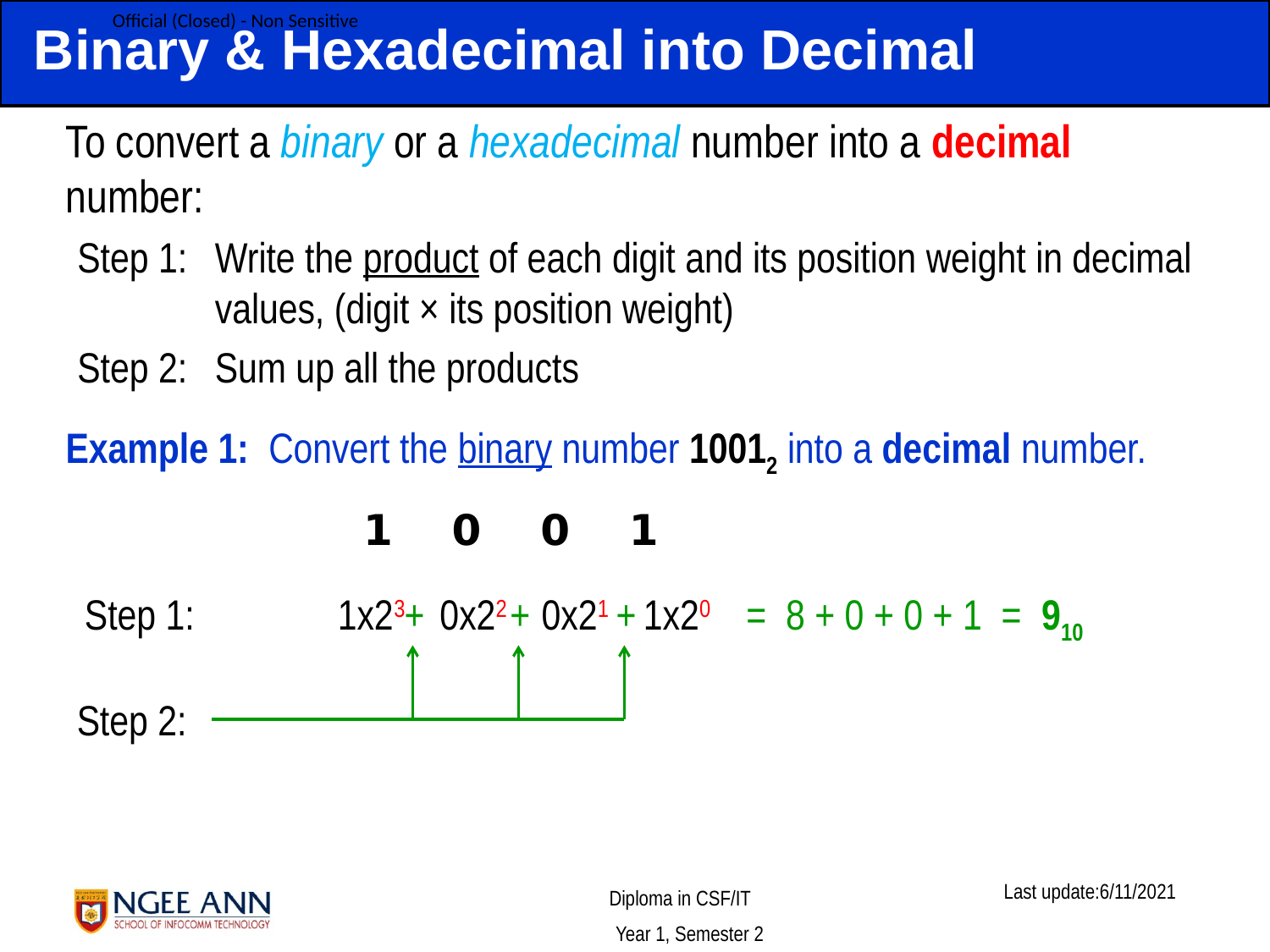

# Binary & Hexadecimal into Decimal
To convert a binary or a hexadecimal number into a decimal number:
Step 1:	Write the product of each digit and its position weight in decimal values, (digit × its position weight)
Step 2:	Sum up all the products
Example 1:  Convert the binary number 10012 into a decimal number.
1    0    0    1
Step 1:	             1x23    0x22    0x21    1x20
+
+
+
Step 2:
=  8 + 0 + 0 + 1  =  910